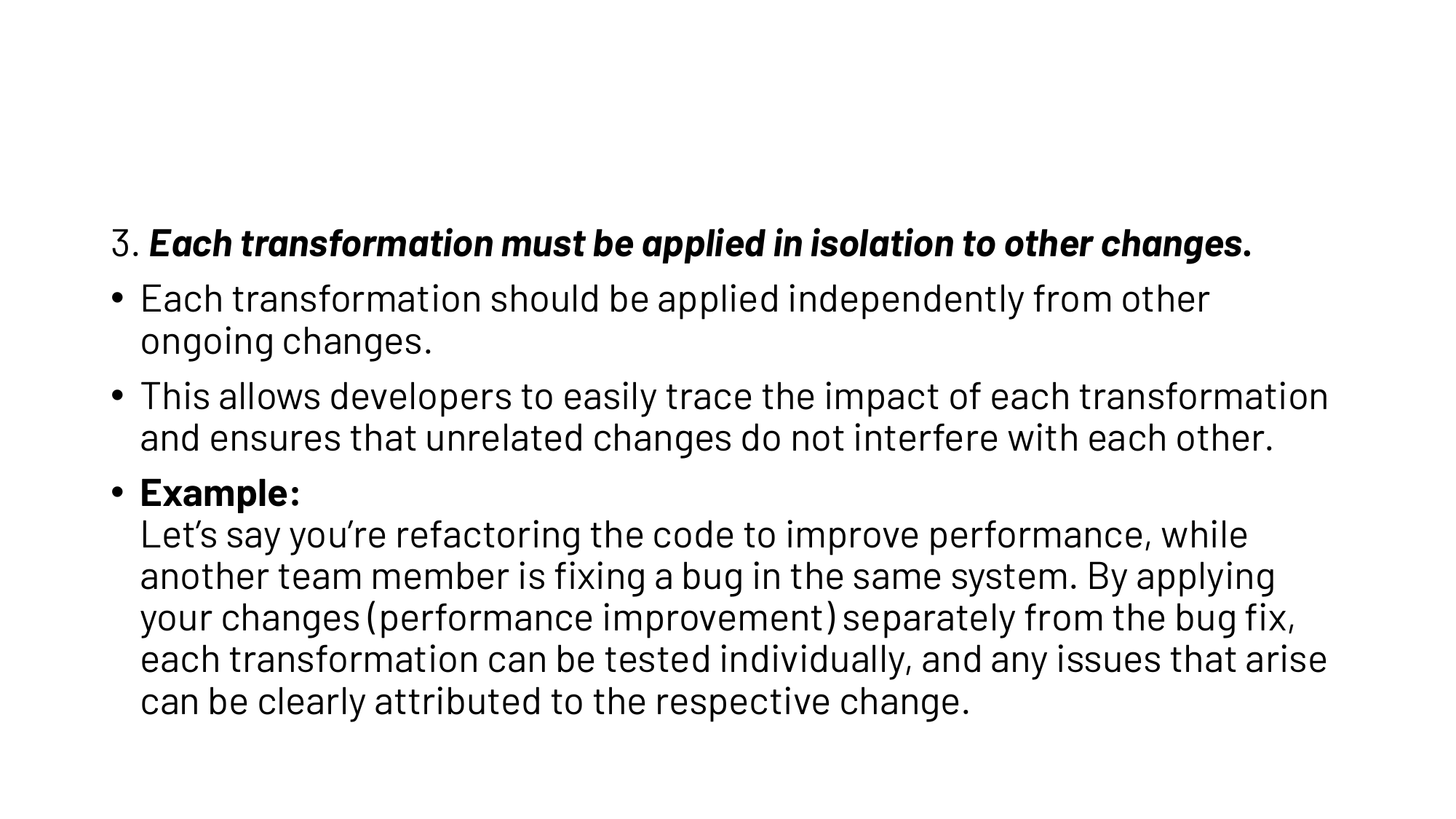

#
3. Each transformation must be applied in isolation to other changes.
Each transformation should be applied independently from other ongoing changes.
This allows developers to easily trace the impact of each transformation and ensures that unrelated changes do not interfere with each other.
Example:
Let’s say you’re refactoring the code to improve performance, while another team member is fixing a bug in the same system. By applying your changes (performance improvement) separately from the bug fix, each transformation can be tested individually, and any issues that arise can be clearly attributed to the respective change.